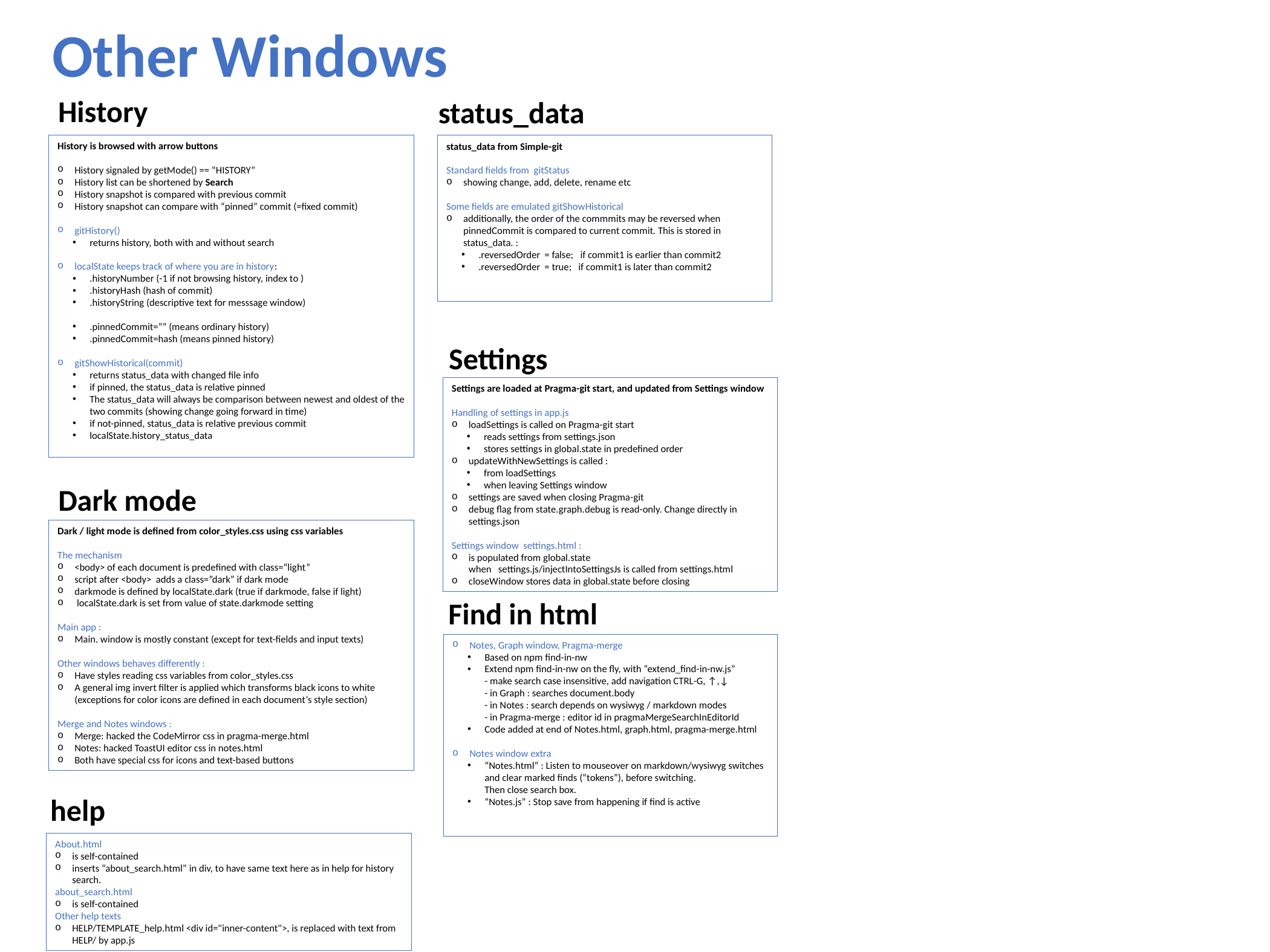

Other Windows
History
status_data
History is browsed with arrow buttons

History signaled by getMode() == “HISTORY”
History list can be shortened by Search
History snapshot is compared with previous commit
History snapshot can compare with “pinned” commit (=fixed commit)

gitHistory()
returns history, both with and without search

localState keeps track of where you are in history:
.historyNumber (-1 if not browsing history, index to )
.historyHash (hash of commit)
.historyString (descriptive text for messsage window)
.pinnedCommit=”” (means ordinary history)
.pinnedCommit=hash (means pinned history)
gitShowHistorical(commit)
returns status_data with changed file info
if pinned, the status_data is relative pinned
The status_data will always be comparison between newest and oldest of the two commits (showing change going forward in time)
if not-pinned, status_data is relative previous commit
localState.history_status_data

status_data from Simple-git

Standard fields from  gitStatus
showing change, add, delete, rename etc

Some fields are emulated gitShowHistorical
additionally, the order of the commmits may be reversed when pinnedCommit is compared to current commit. This is stored in status_data. :
.reversedOrder  = false;   if commit1 is earlier than commit2
.reversedOrder  = true;   if commit1 is later than commit2

Settings
Settings are loaded at Pragma-git start, and updated from Settings window

Handling of settings in app.js
loadSettings is called on Pragma-git start
reads settings from settings.json
stores settings in global.state in predefined order
updateWithNewSettings is called :
from loadSettings
when leaving Settings window
settings are saved when closing Pragma-git
debug flag from state.graph.debug is read-only. Change directly in settings.json

Settings window  settings.html :
is populated from global.state
when   settings.js/injectIntoSettingsJs is called from settings.html
closeWindow stores data in global.state before closing
Dark mode
Dark / light mode is defined from color_styles.css using css variables

The mechanism
<body> of each document is predefined with class=“light”
script after <body>  adds a class=”dark” if dark mode
darkmode is defined by localState.dark (true if darkmode, false if light)
 localState.dark is set from value of state.darkmode setting

Main app :
Main. window is mostly constant (except for text-fields and input texts)
Other windows behaves differently :
Have styles reading css variables from color_styles.css
A general img invert filter is applied which transforms black icons to white
(exceptions for color icons are defined in each document’s style section)

Merge and Notes windows :
Merge: hacked the CodeMirror css in pragma-merge.html
Notes: hacked ToastUI editor css in notes.html
Both have special css for icons and text-based buttons
Find in html
Notes, Graph window, Pragma-merge
Based on npm find-in-nw
Extend npm find-in-nw on the fly, with “extend_find-in-nw.js”
- make search case insensitive, add navigation CTRL-G, ↑,↓
- in Graph : searches document.body
- in Notes : search depends on wysiwyg / markdown modes
- in Pragma-merge : editor id in pragmaMergeSearchInEditorId
Code added at end of Notes.html, graph.html, pragma-merge.html

Notes window extra
“Notes.html” : Listen to mouseover on markdown/wysiwyg switches
and clear marked finds (“tokens”), before switching.
Then close search box.
“Notes.js” : Stop save from happening if find is active

help
About.html
is self-contained
inserts “about_search.html” in div, to have same text here as in help for history search.
about_search.html
is self-contained
Other help texts
HELP/TEMPLATE_help.html <div id="inner-content">, is replaced with text from HELP/ by app.js